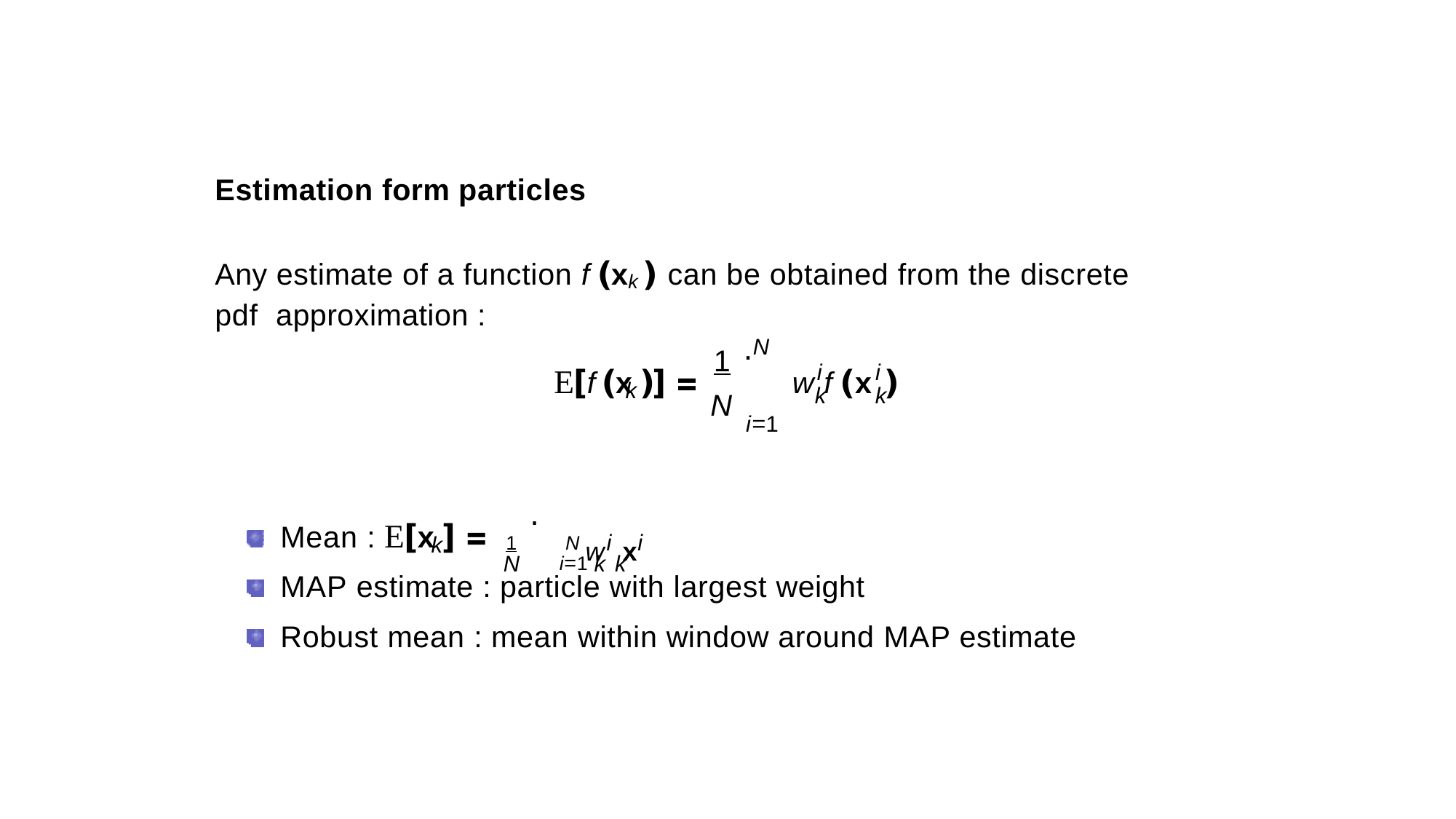

#
Estimation form particles
Any estimate of a function f (xk ) can be obtained from the discrete pdf  approximation :
N
.
1
N
i	i
w f (
x )
E[f (x )] =
k
k	k
Désiré Sidibé (Le2i)
April 6th 2011
33 / 110
i=1
.
1	N wi xi
Mean : E[x ] =
k

N	i=1 k k
MAP estimate : particle with largest weight
Robust mean : mean within window around MAP estimate

Module Image - I2S